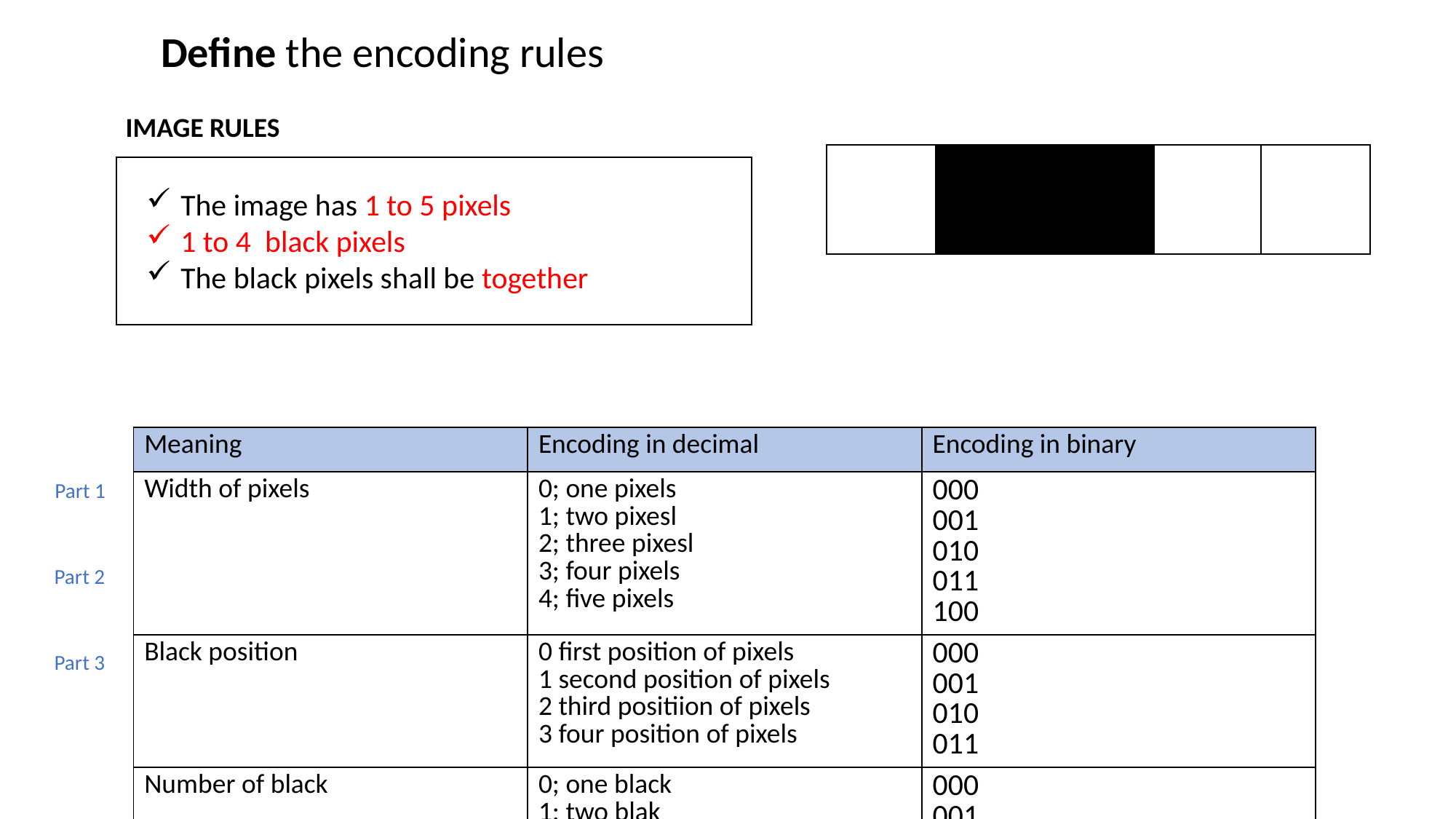

Define the encoding rules
IMAGE RULES

The image has 1 to 5 pixels
1 to 4  black pixels
The black pixels shall be together
| Meaning | Encoding in decimal | Encoding in binary |
| --- | --- | --- |
| Width of pixels | 0; one pixels 1; two pixesl 2; three pixesl 3; four pixels 4; five pixels | 000 001 010 011 100 |
| Black position | 0 first position of pixels 1 second position of pixels 2 third positiion of pixels 3 four position of pixels | 000 001 010 011 |
| Number of black | 0; one black 1; two blak 2; three back 3; four black | 000 001 010 011 |
Part 1
Part 2
Part 3